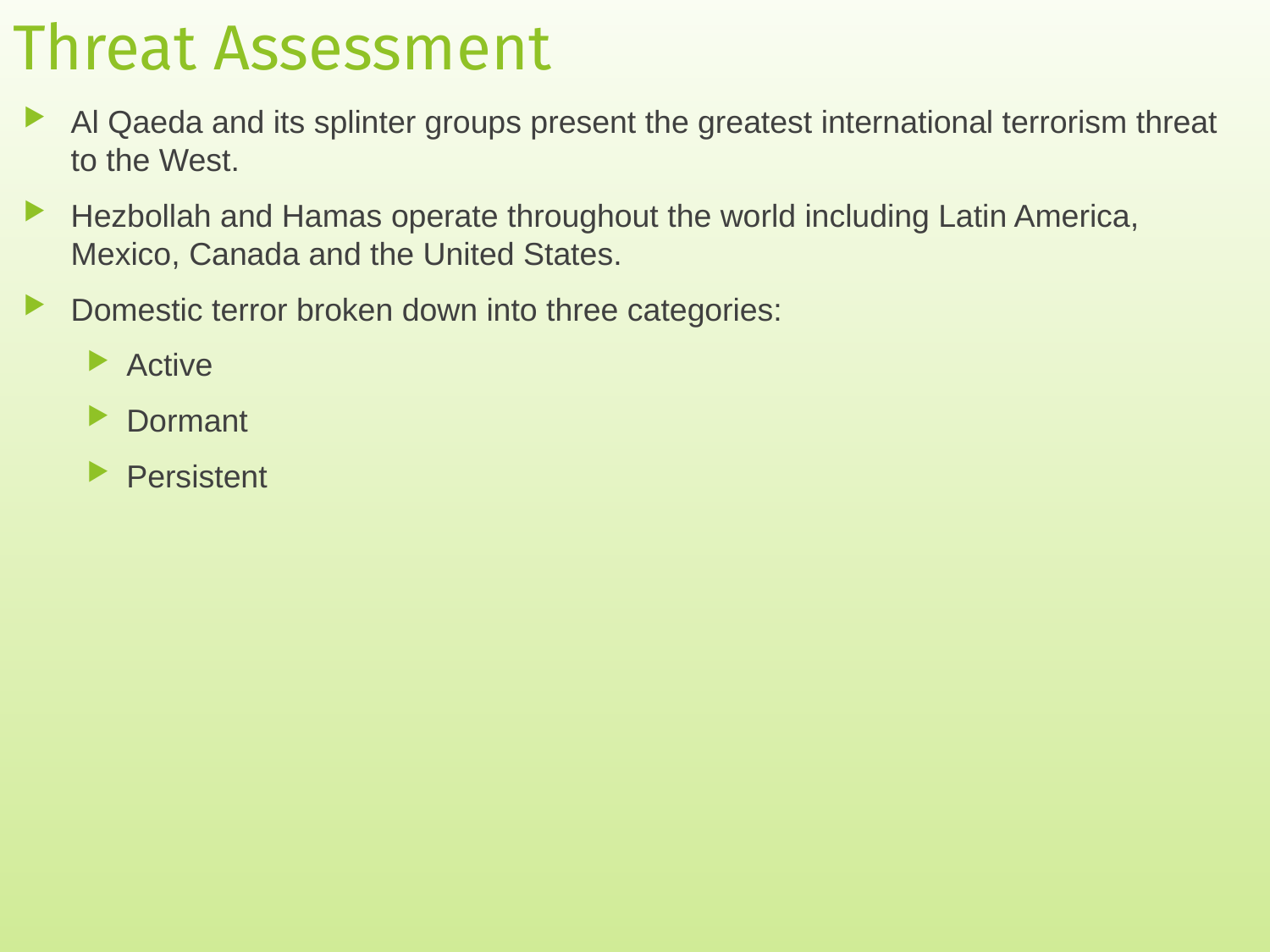

# Threat Assessment
Al Qaeda and its splinter groups present the greatest international terrorism threat to the West.
Hezbollah and Hamas operate throughout the world including Latin America, Mexico, Canada and the United States.
Domestic terror broken down into three categories:
Active
Dormant
Persistent

5